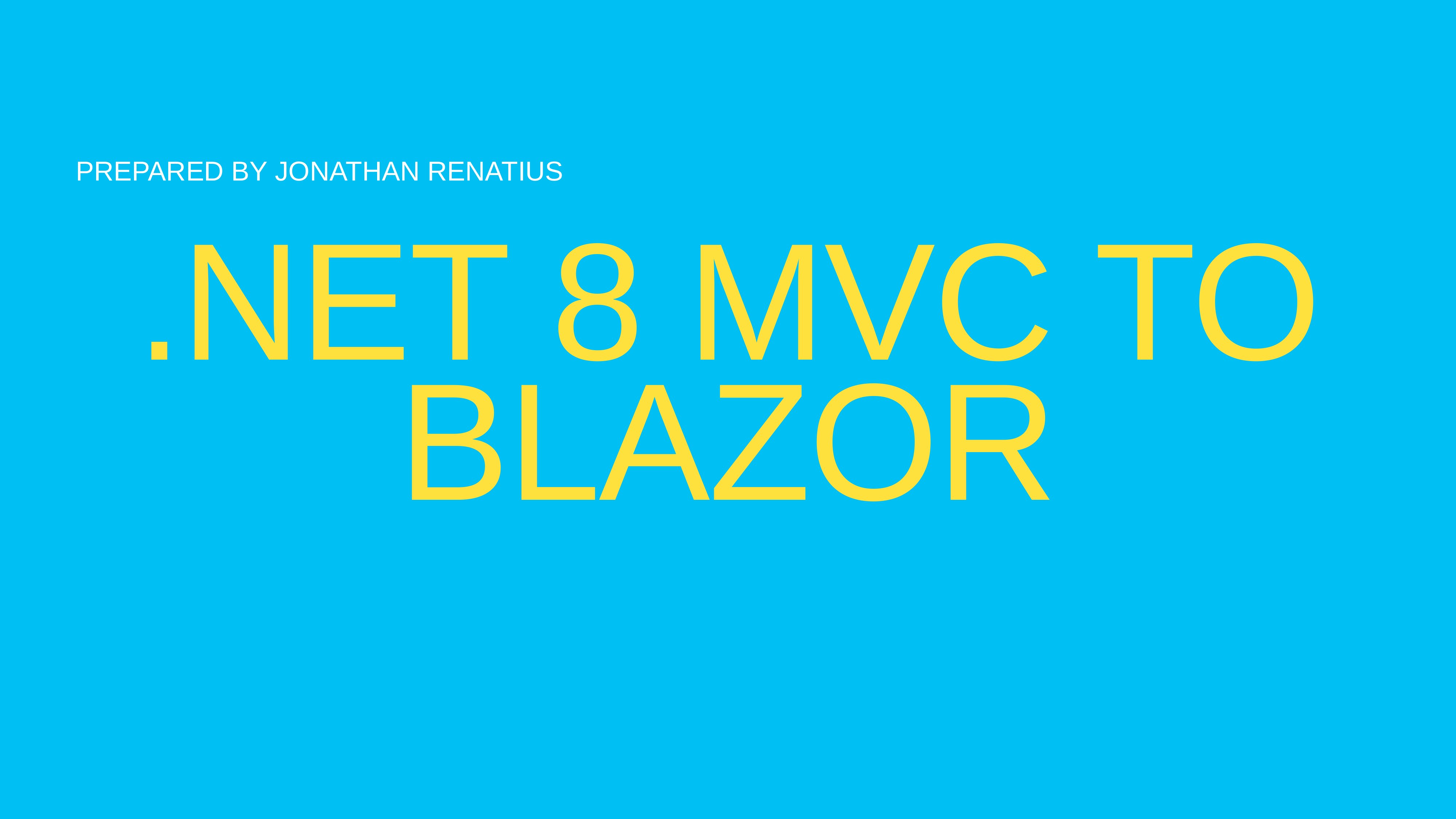

Prepared By Jonathan Renatius
# .NET 8 MVC to Blazor